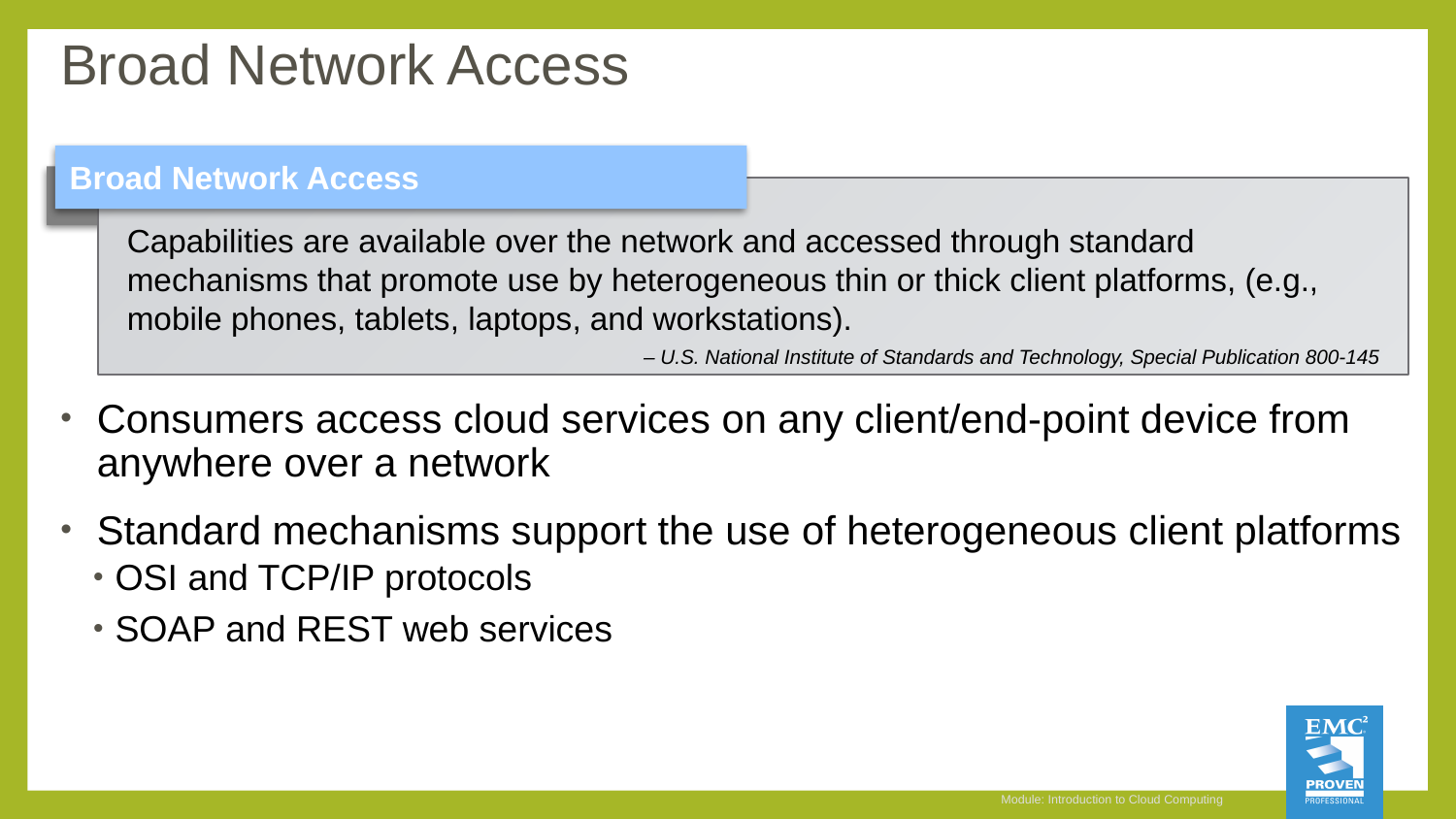

# Broad Network Access
Broad Network Access
Capabilities are available over the network and accessed through standard mechanisms that promote use by heterogeneous thin or thick client platforms, (e.g., mobile phones, tablets, laptops, and workstations).

– U.S. National Institute of Standards and Technology, Special Publication 800-145

Consumers access cloud services on any client/end-point device from anywhere over a network
Standard mechanisms support the use of heterogeneous client platforms
OSI and TCP/IP protocols
SOAP and REST web services
Module: Introduction to Cloud Computing